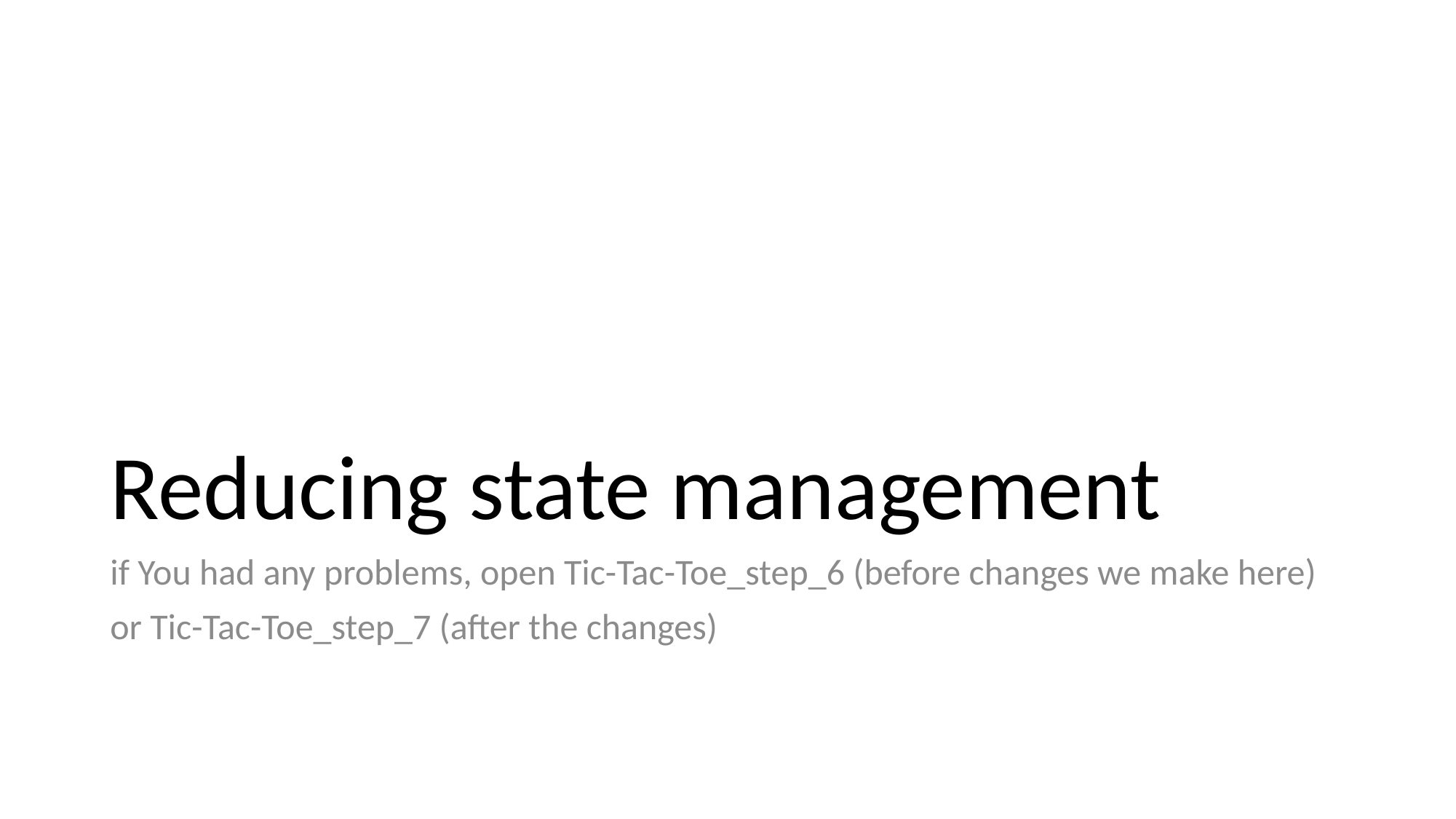

# Reducing state management
if You had any problems, open Tic-Tac-Toe_step_6 (before changes we make here)
or Tic-Tac-Toe_step_7 (after the changes)